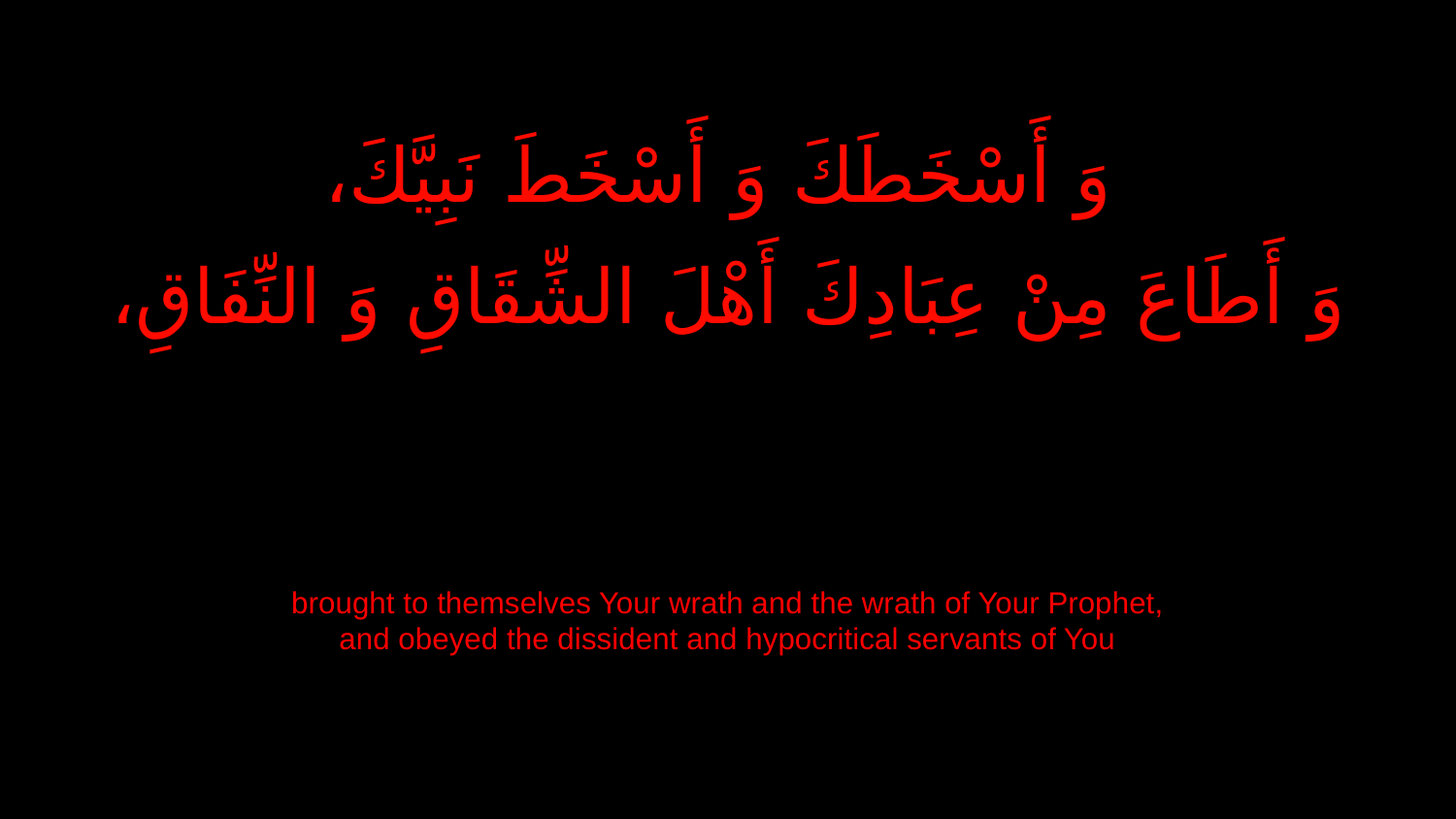

وَ أَسْخَطَكَ وَ أَسْخَطَ نَبِيَّكَ،
وَ أَطَاعَ مِنْ عِبَادِكَ أَهْلَ الشِّقَاقِ وَ النِّفَاقِ،
brought to themselves Your wrath and the wrath of Your Prophet,
and obeyed the dissident and hypocritical servants of You